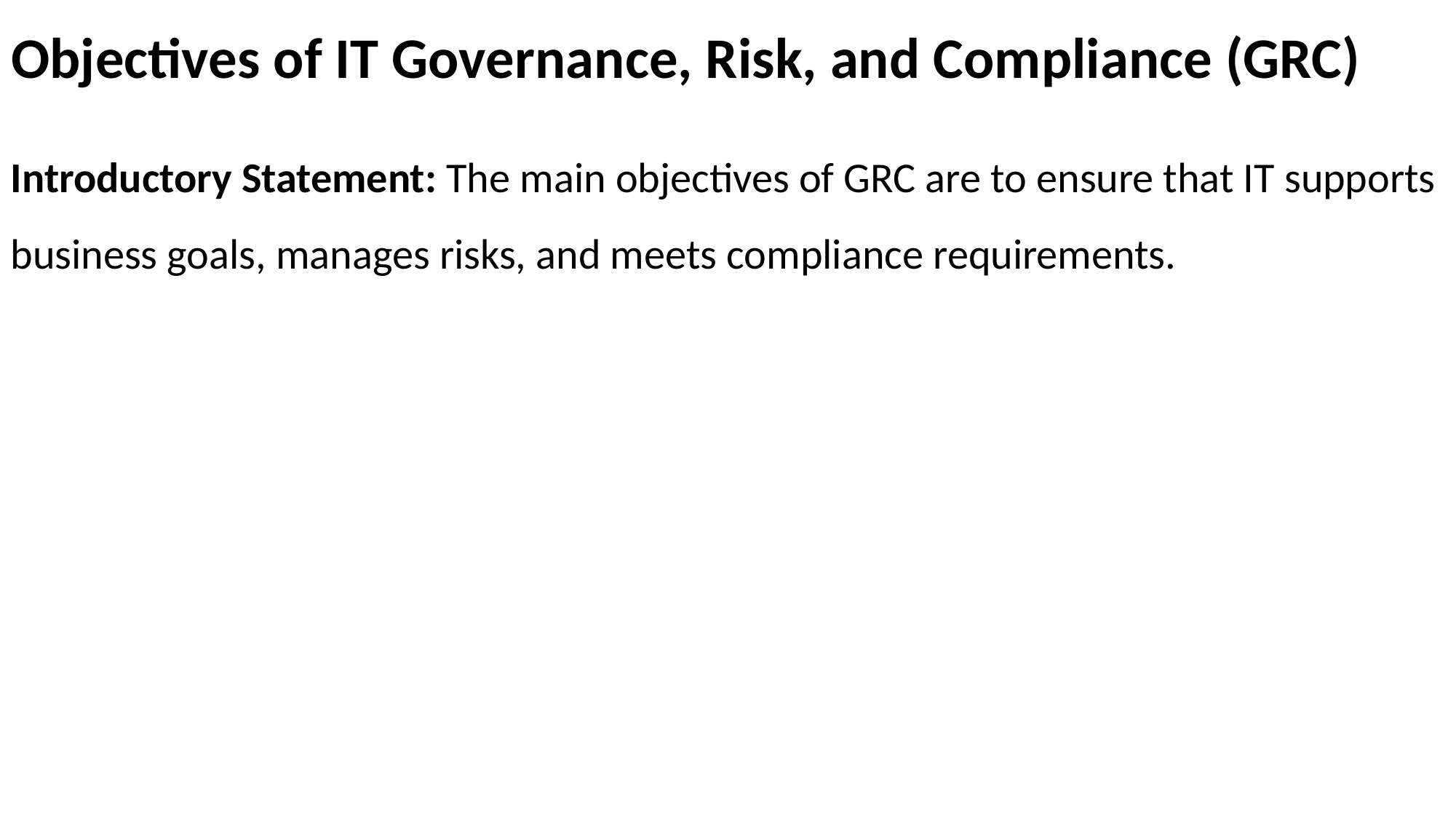

# Objectives of IT Governance, Risk, and Compliance (GRC)
Introductory Statement: The main objectives of GRC are to ensure that IT supports business goals, manages risks, and meets compliance requirements.